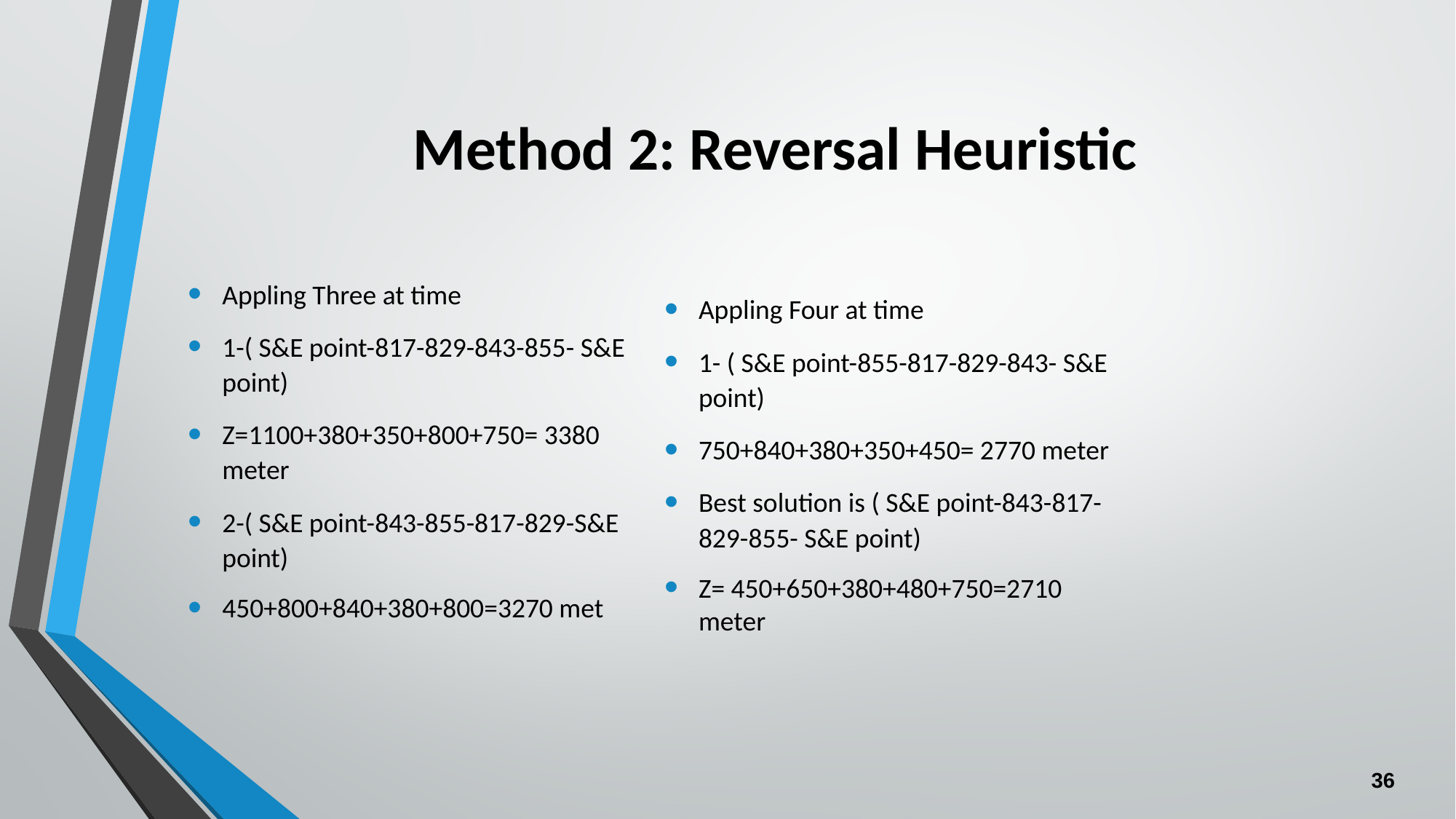

# Method 2: Reversal Heuristic
Appling Three at time
1-( S&E point-817-829-843-855- S&E point)
Z=1100+380+350+800+750= 3380 meter
2-( S&E point-843-855-817-829-S&E point)
450+800+840+380+800=3270 met
Appling Four at time
1- ( S&E point-855-817-829-843- S&E point)
750+840+380+350+450= 2770 meter
Best solution is ( S&E point-843-817-829-855- S&E point)
Z= 450+650+380+480+750=2710 meter
36